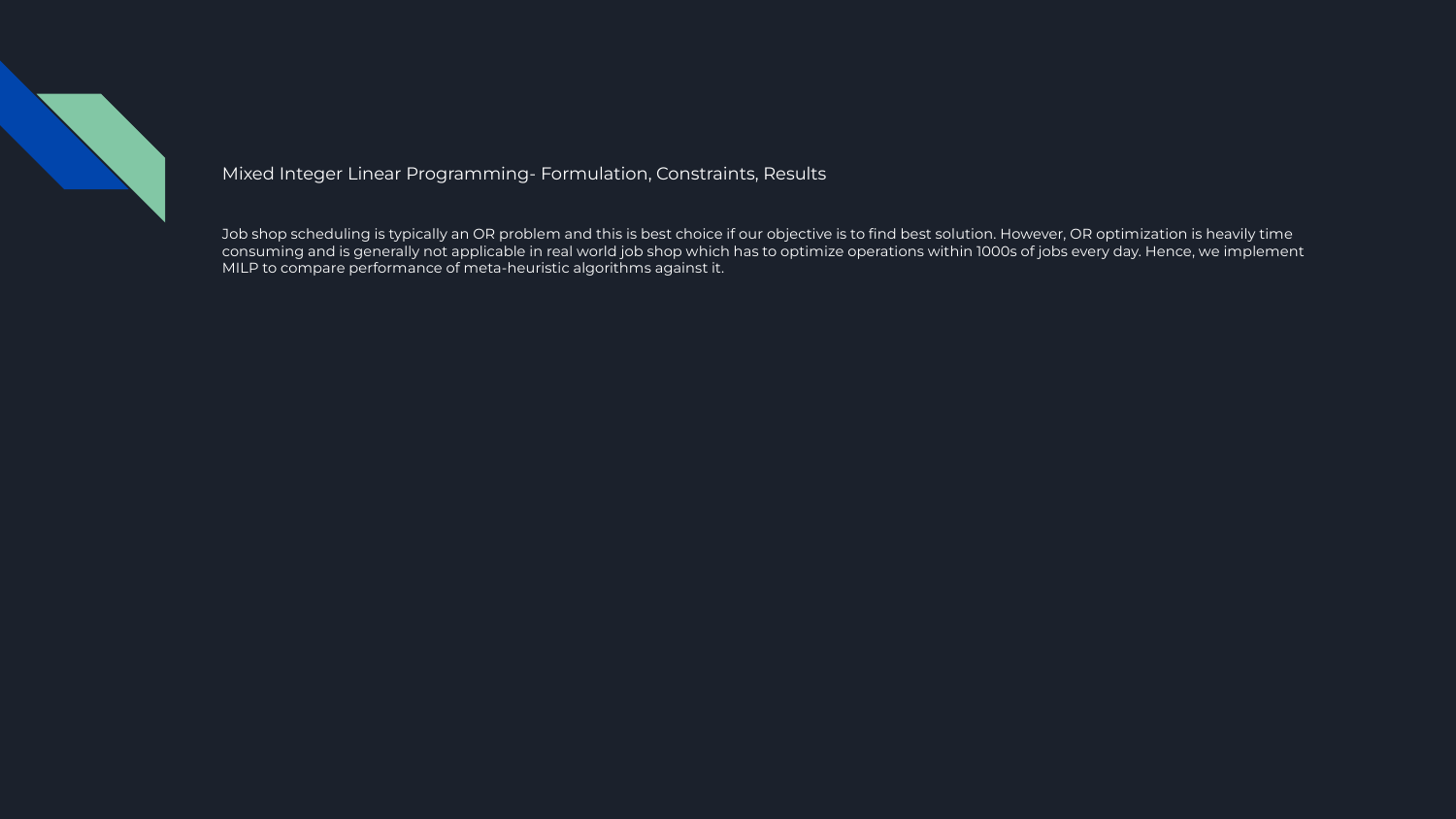

# Mixed Integer Linear Programming- Formulation, Constraints, Results

Job shop scheduling is typically an OR problem and this is best choice if our objective is to find best solution. However, OR optimization is heavily time consuming and is generally not applicable in real world job shop which has to optimize operations within 1000s of jobs every day. Hence, we implement MILP to compare performance of meta-heuristic algorithms against it.